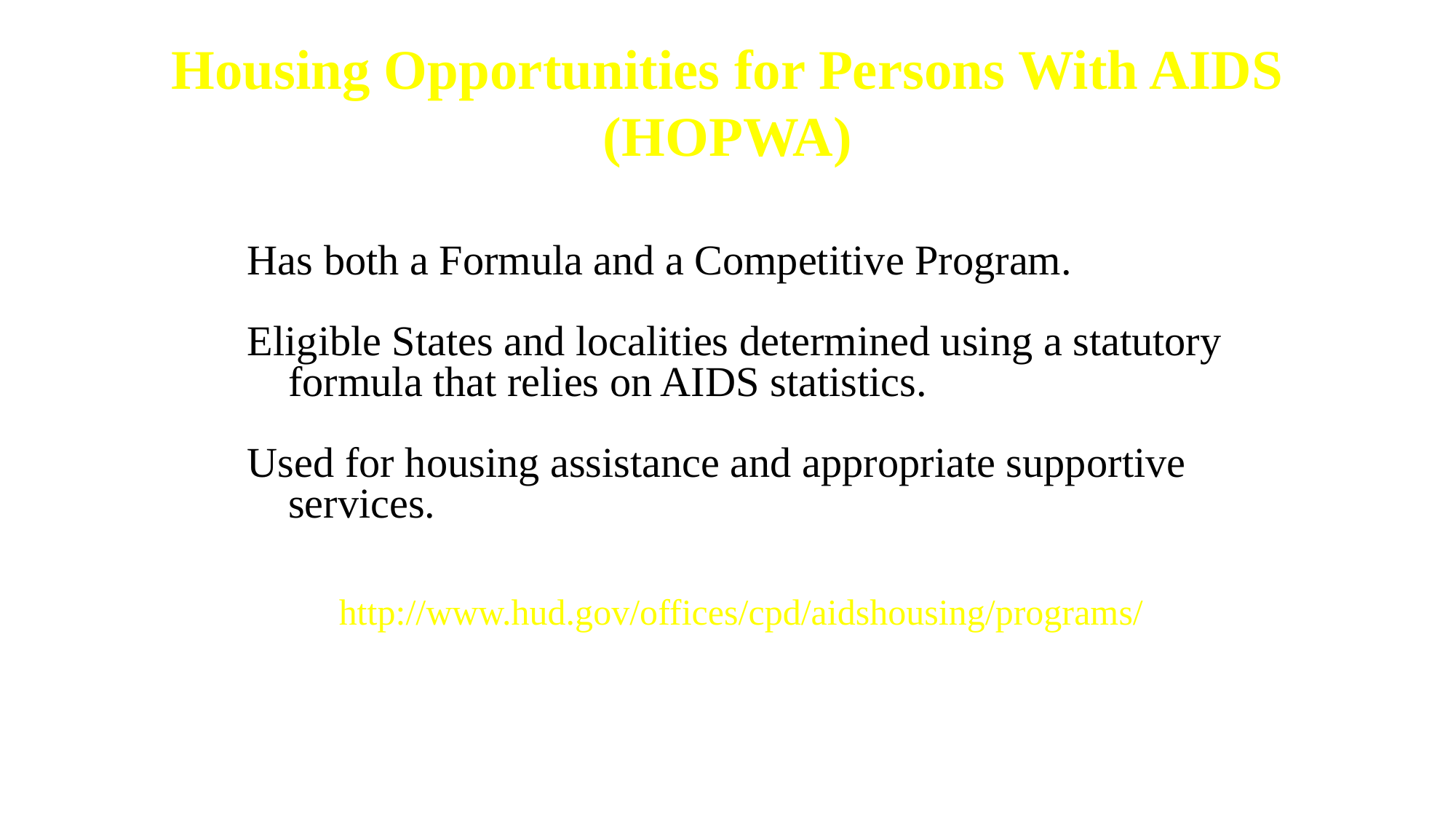

Housing Opportunities for Persons With AIDS (HOPWA)

Has both a Formula and a Competitive Program.

Eligible States and localities determined using a statutory formula that relies on AIDS statistics.

Used for housing assistance and appropriate supportive services.

http://www.hud.gov/offices/cpd/aidshousing/programs/